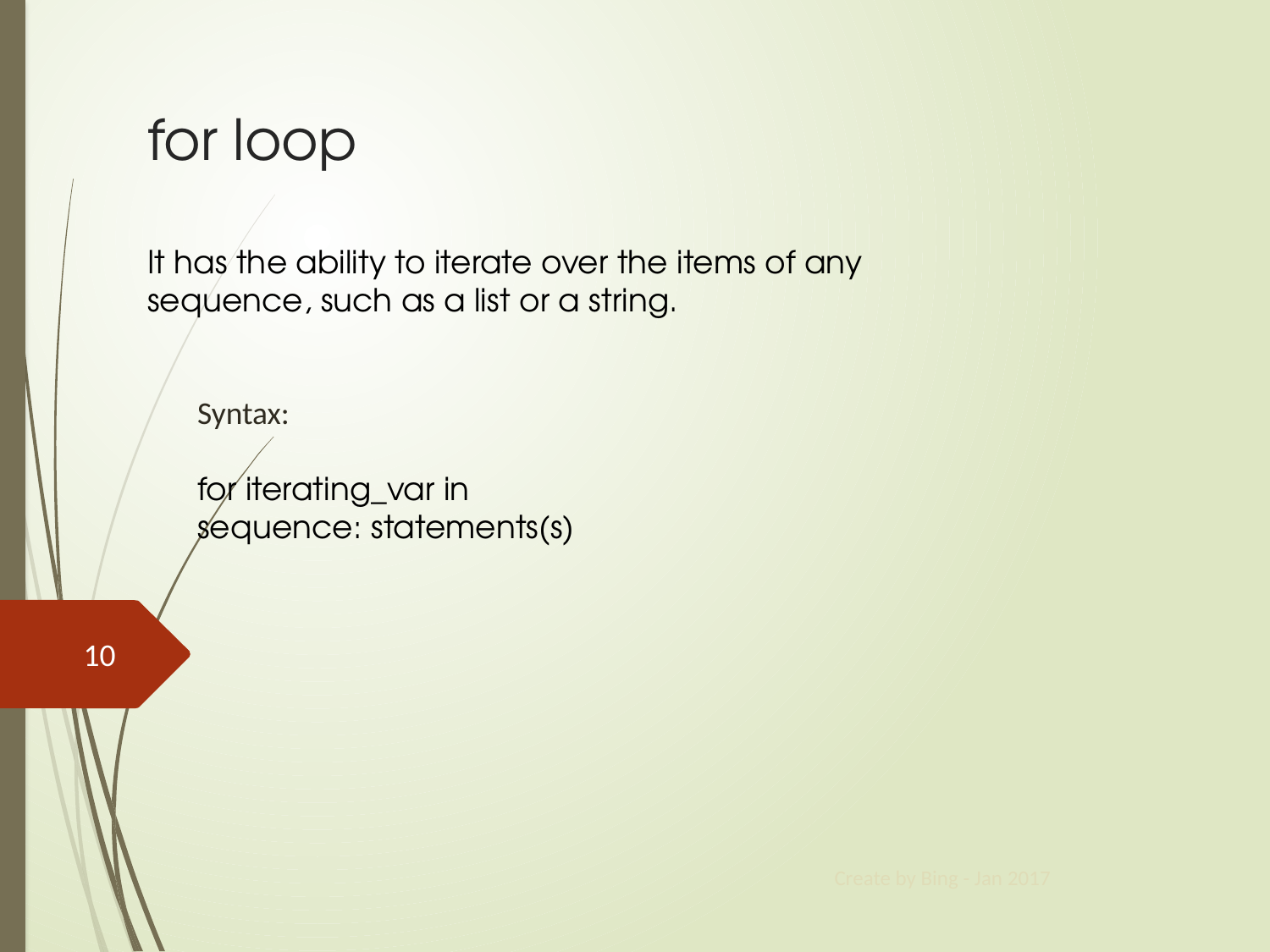

# for loop
It has the ability to iterate over the items of any sequence, such as a list or a string.
Syntax:

for iterating_var in sequence: statements(s)
10
Create by Bing - Jan 2017